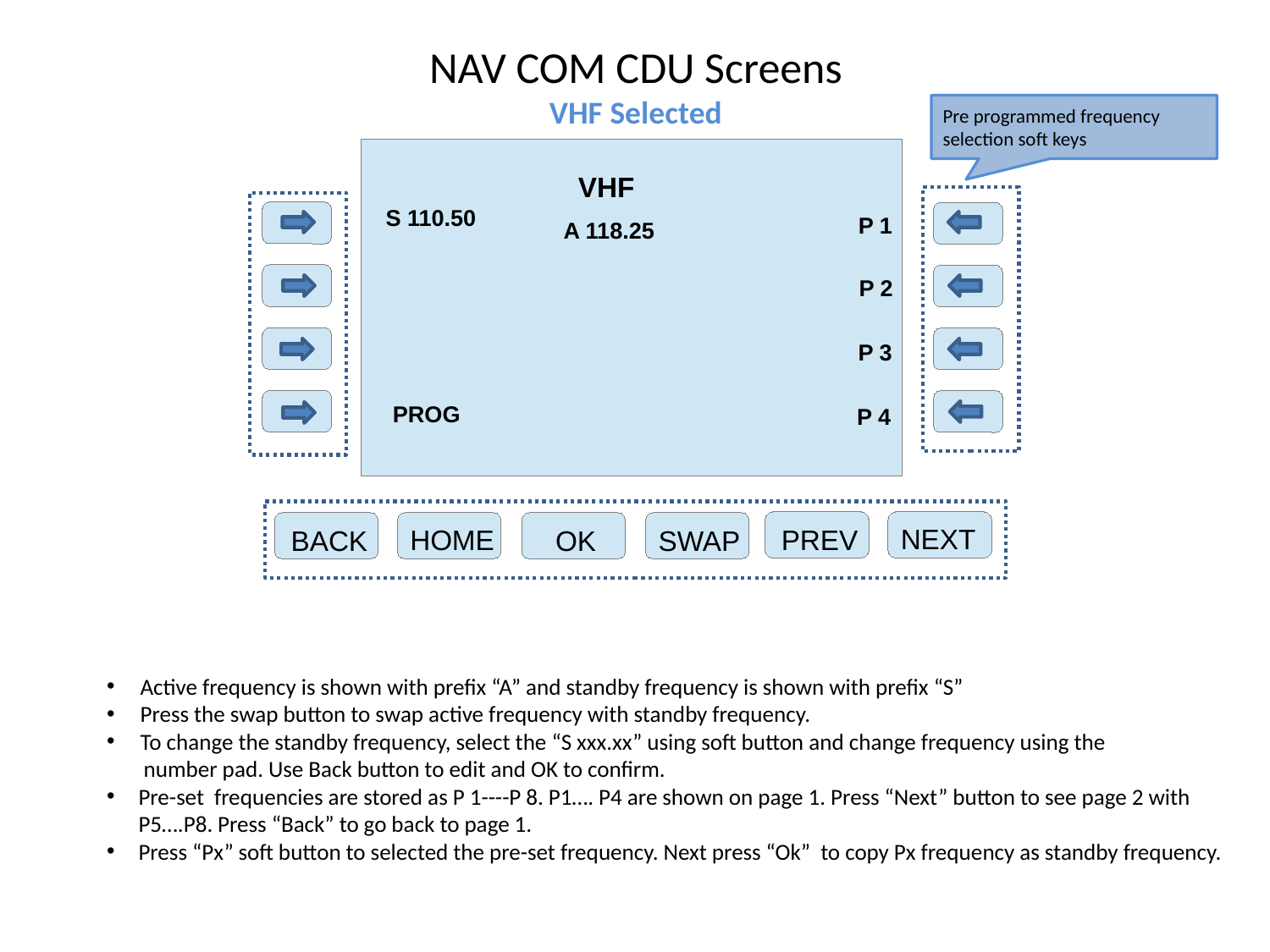

NAV COM CDU Screens
VHF Selected
Pre programmed frequency selection soft keys

VHF

S 110.50

P 1
A 118.25

P 2

P 3

PROG
P 4

NEXT
HOME
PREV
BACK
OK
SWAP
     Active frequency is shown with prefix “A” and standby frequency is shown with prefix “S”
     Press the swap button to swap active frequency with standby frequency.
     To change the standby frequency, select the “S xxx.xx” using soft button and change frequency using the
 number pad. Use Back button to edit and OK to confirm.
Pre-set  frequencies are stored as P 1----P 8. P1…. P4 are shown on page 1. Press “Next” button to see page 2 with    P5….P8. Press “Back” to go back to page 1.
Press “Px” soft button to selected the pre-set frequency. Next press “Ok”  to copy Px frequency as standby frequency.